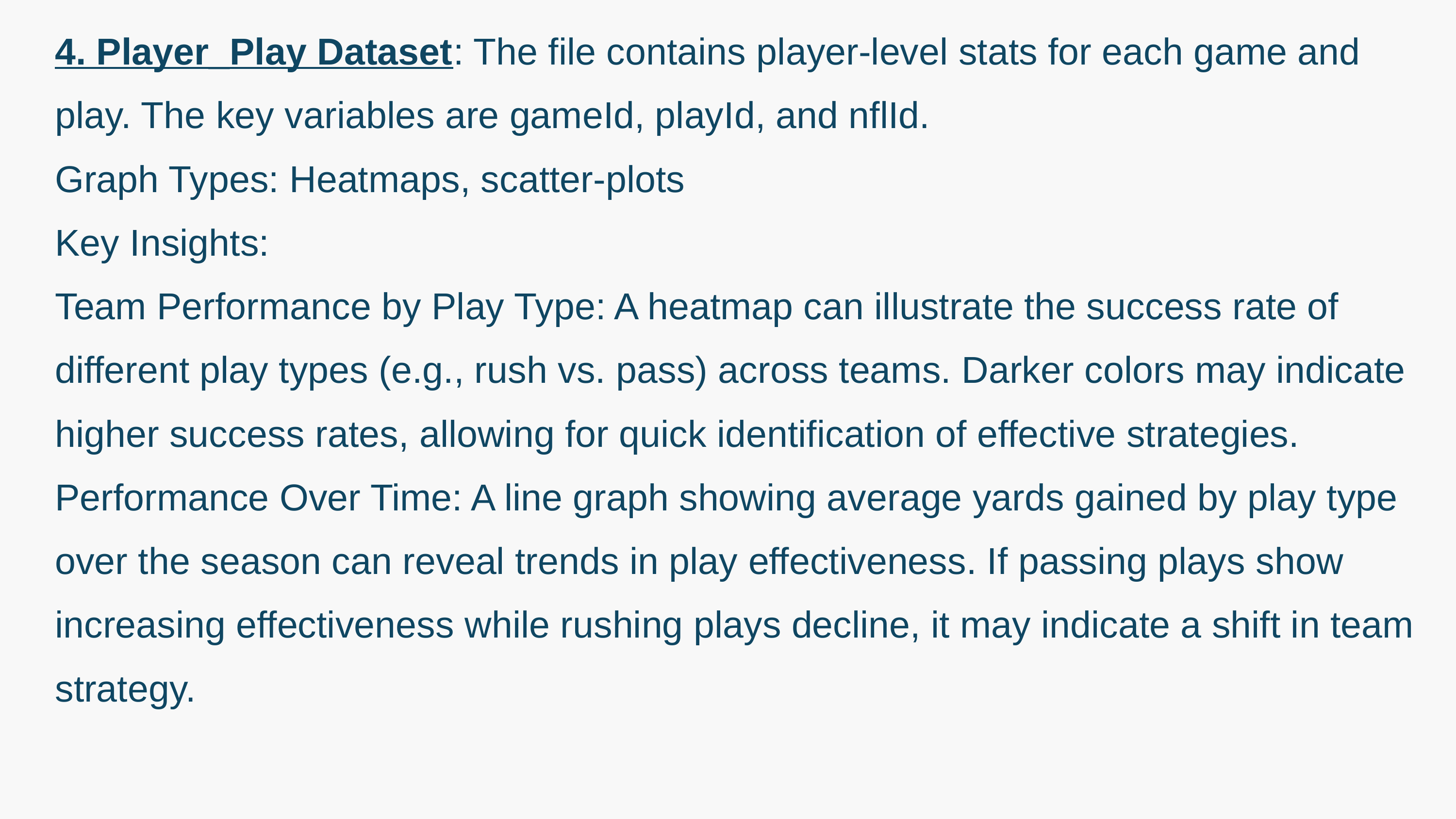

4.⁠ ⁠Player_Play Dataset: The file contains player-level stats for each game and play. The key variables are gameId, playId, and nflId.
Graph Types: Heatmaps, scatter-plots
Key Insights:
Team Performance by Play Type: A heatmap can illustrate the success rate of different play types (e.g., rush vs. pass) across teams. Darker colors may indicate higher success rates, allowing for quick identification of effective strategies.
Performance Over Time: A line graph showing average yards gained by play type over the season can reveal trends in play effectiveness. If passing plays show increasing effectiveness while rushing plays decline, it may indicate a shift in team strategy.